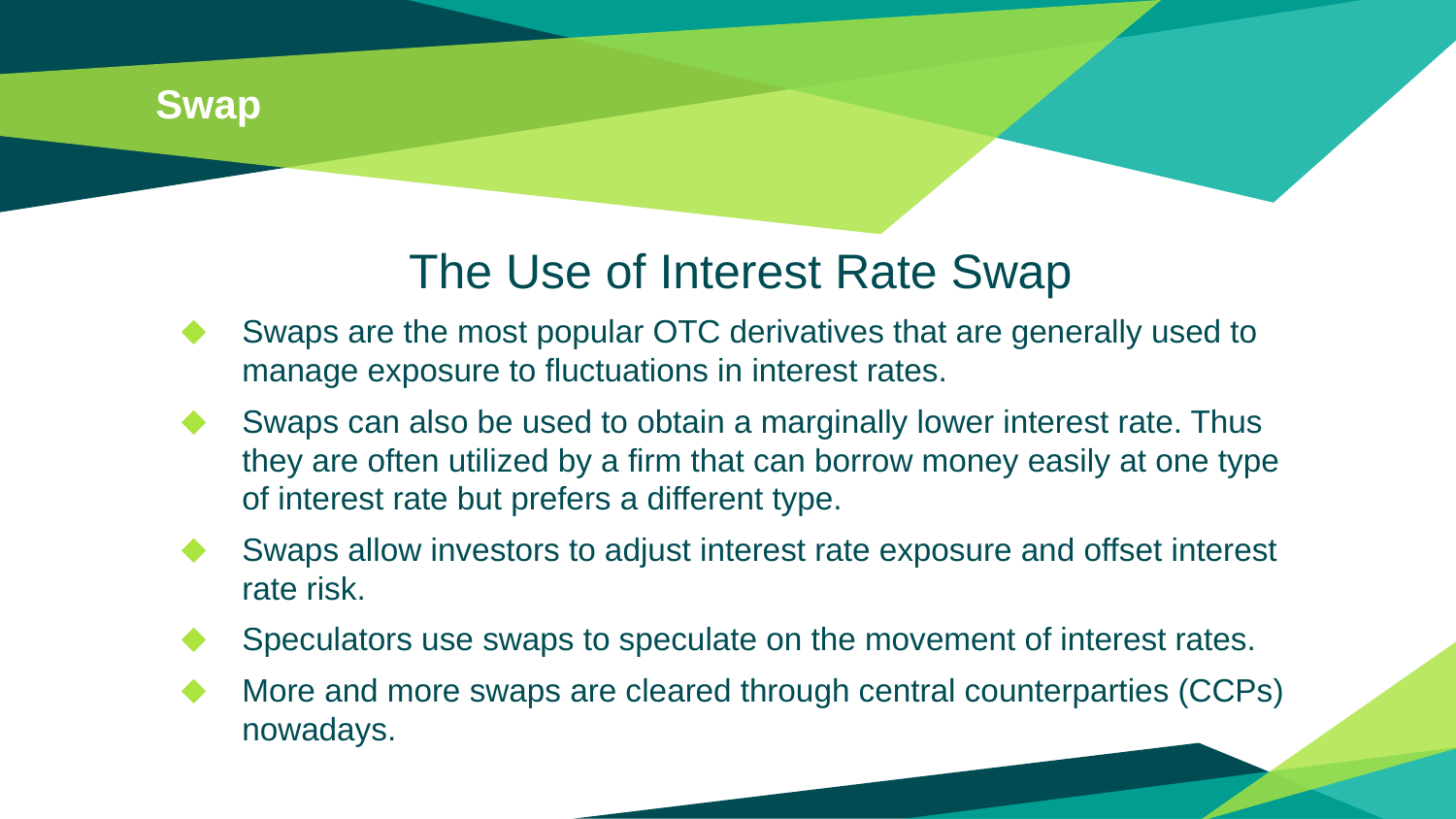

# Swap
The Use of Interest Rate Swap
Swaps are the most popular OTC derivatives that are generally used to manage exposure to fluctuations in interest rates.
Swaps can also be used to obtain a marginally lower interest rate. Thus they are often utilized by a firm that can borrow money easily at one type of interest rate but prefers a different type.
Swaps allow investors to adjust interest rate exposure and offset interest rate risk.
Speculators use swaps to speculate on the movement of interest rates.
More and more swaps are cleared through central counterparties (CCPs) nowadays.